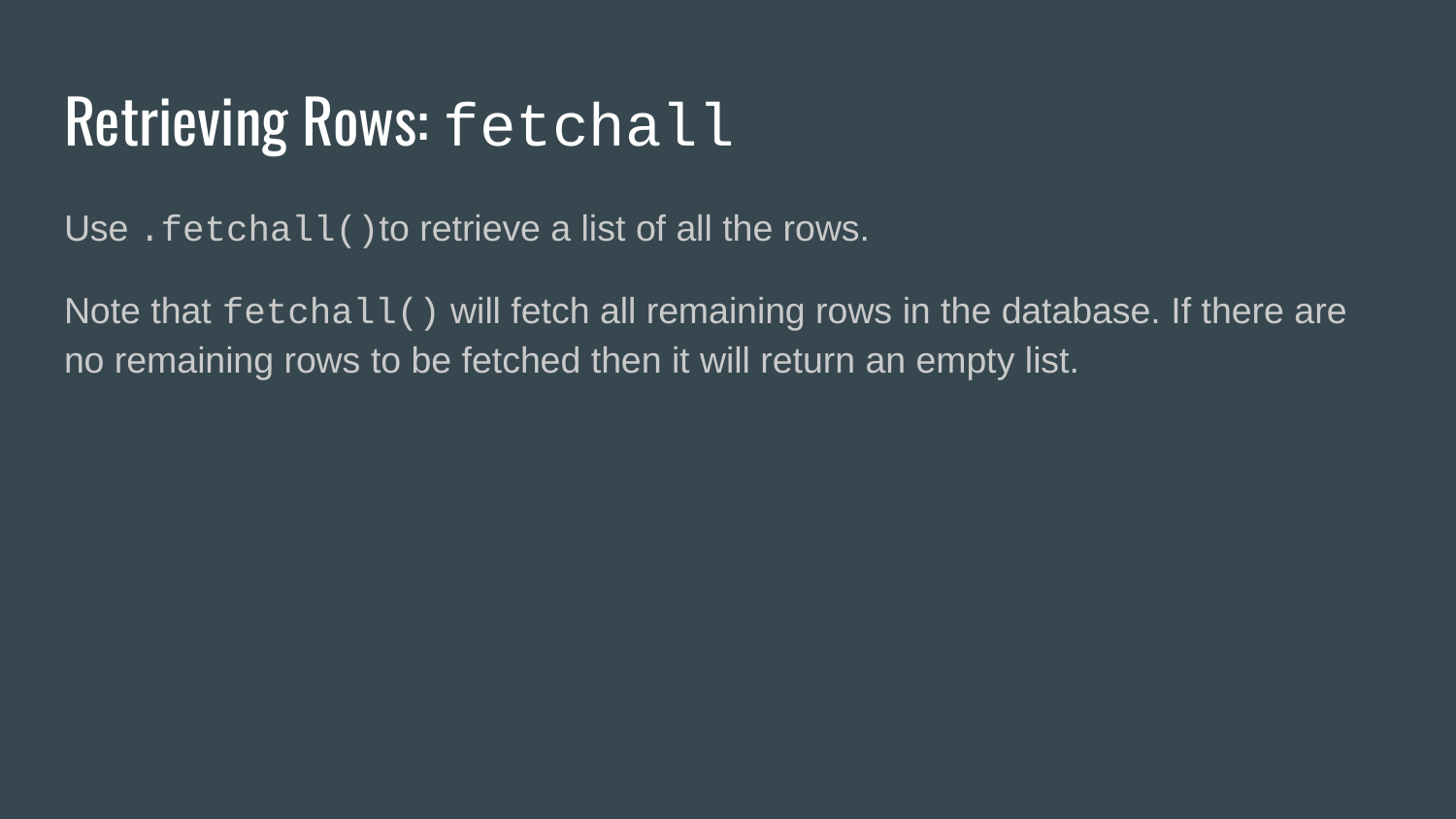

# Retrieving Rows: fetchall
Use .fetchall()to retrieve a list of all the rows.
Note that fetchall() will fetch all remaining rows in the database. If there are no remaining rows to be fetched then it will return an empty list.